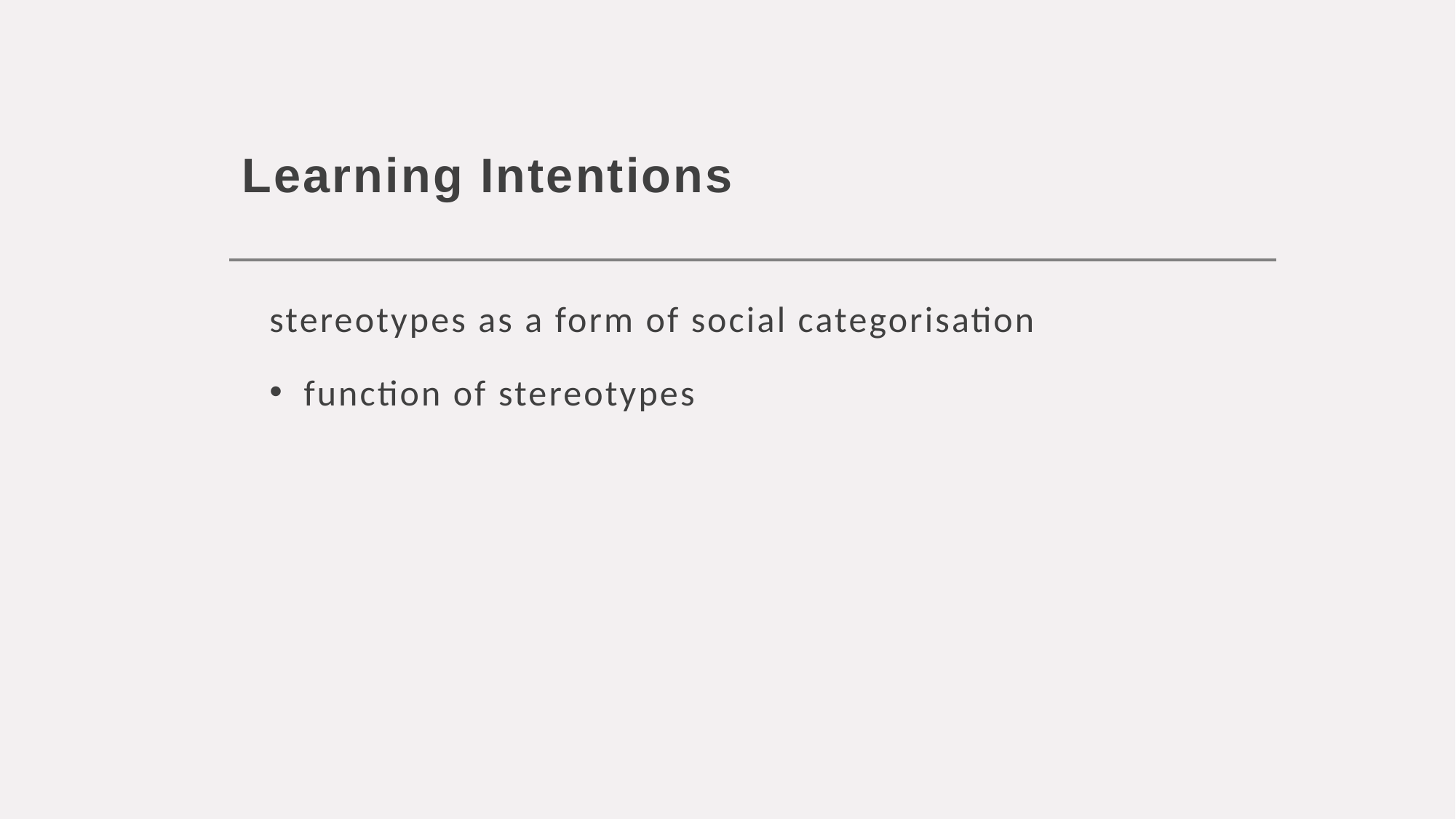

# Learning Intentions
stereotypes as a form of social categorisation
function of stereotypes